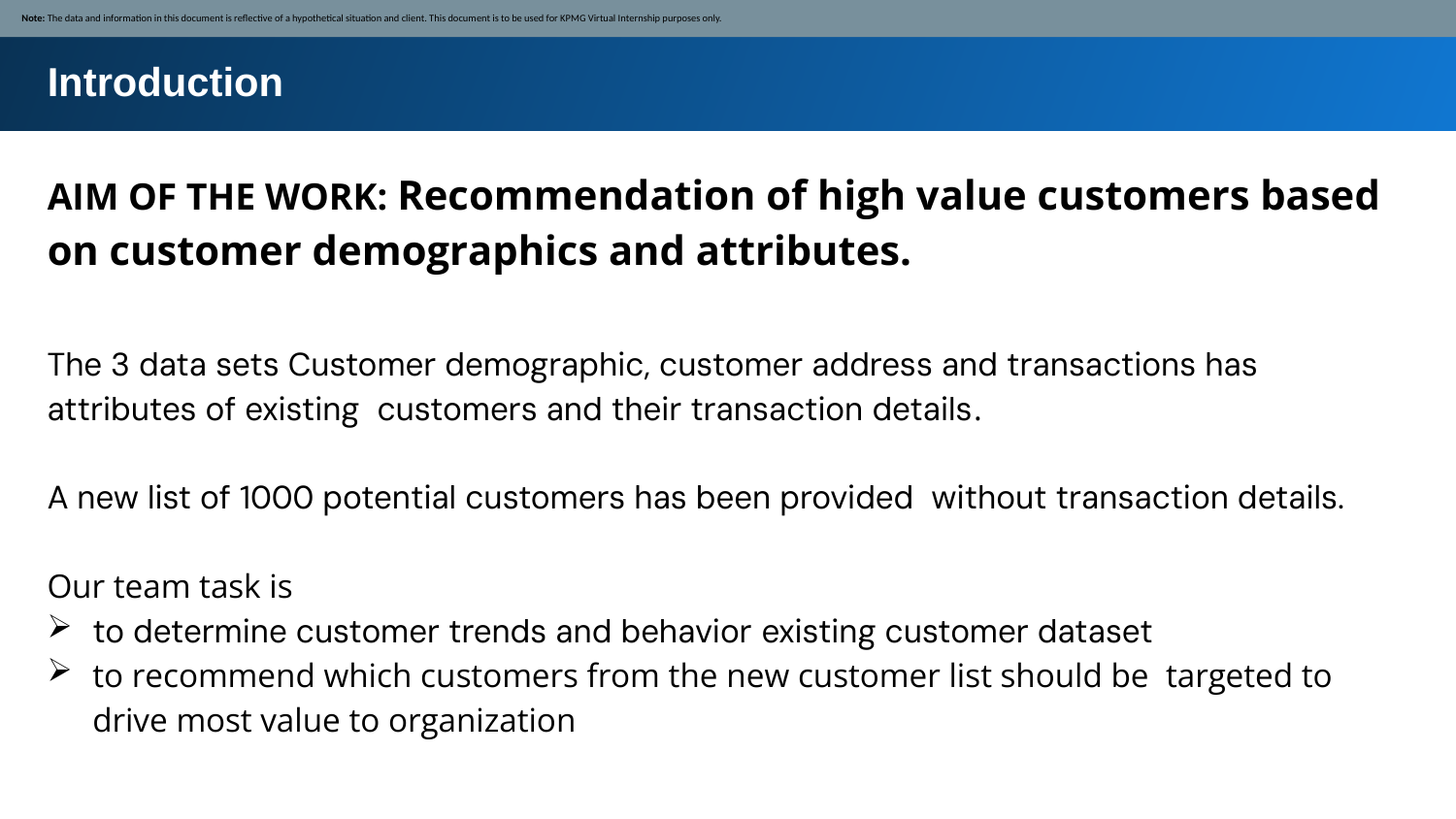

Note: The data and information in this document is reflective of a hypothetical situation and client. This document is to be used for KPMG Virtual Internship purposes only.
Introduction
AIM OF THE WORK: Recommendation of high value customers based on customer demographics and attributes.
The 3 data sets Customer demographic, customer address and transactions has attributes of existing  customers and their transaction details.

A new list of 1000 potential customers has been provided  without transaction details.

Our team task is
to determine customer trends and behavior existing customer dataset
to recommend which customers from the new customer list should be  targeted to drive most value to organization